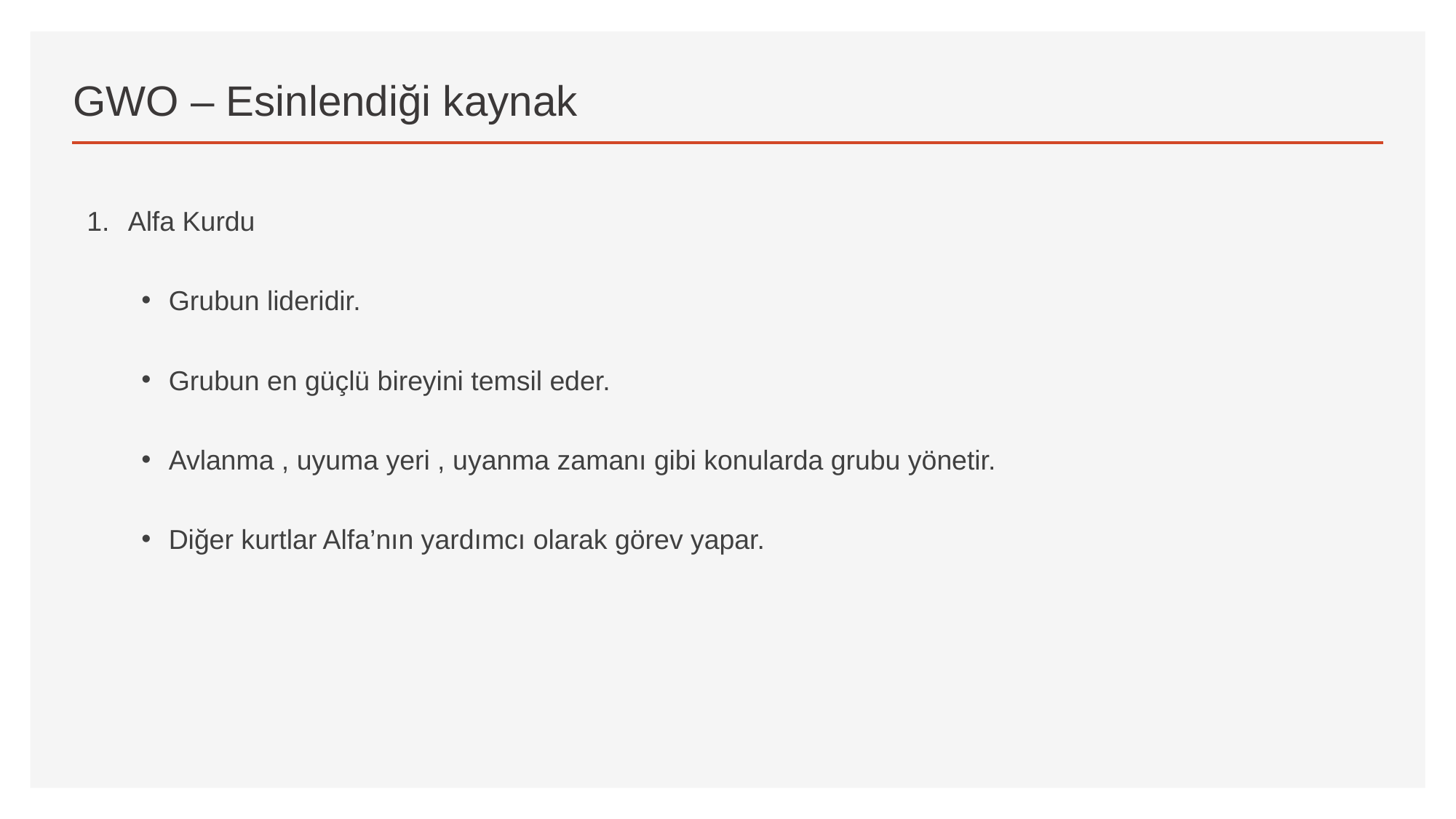

# GWO – Esinlendiği kaynak

Alfa Kurdu
Grubun lideridir.
Grubun en güçlü bireyini temsil eder.
Avlanma , uyuma yeri , uyanma zamanı gibi konularda grubu yönetir.
Diğer kurtlar Alfa’nın yardımcı olarak görev yapar.